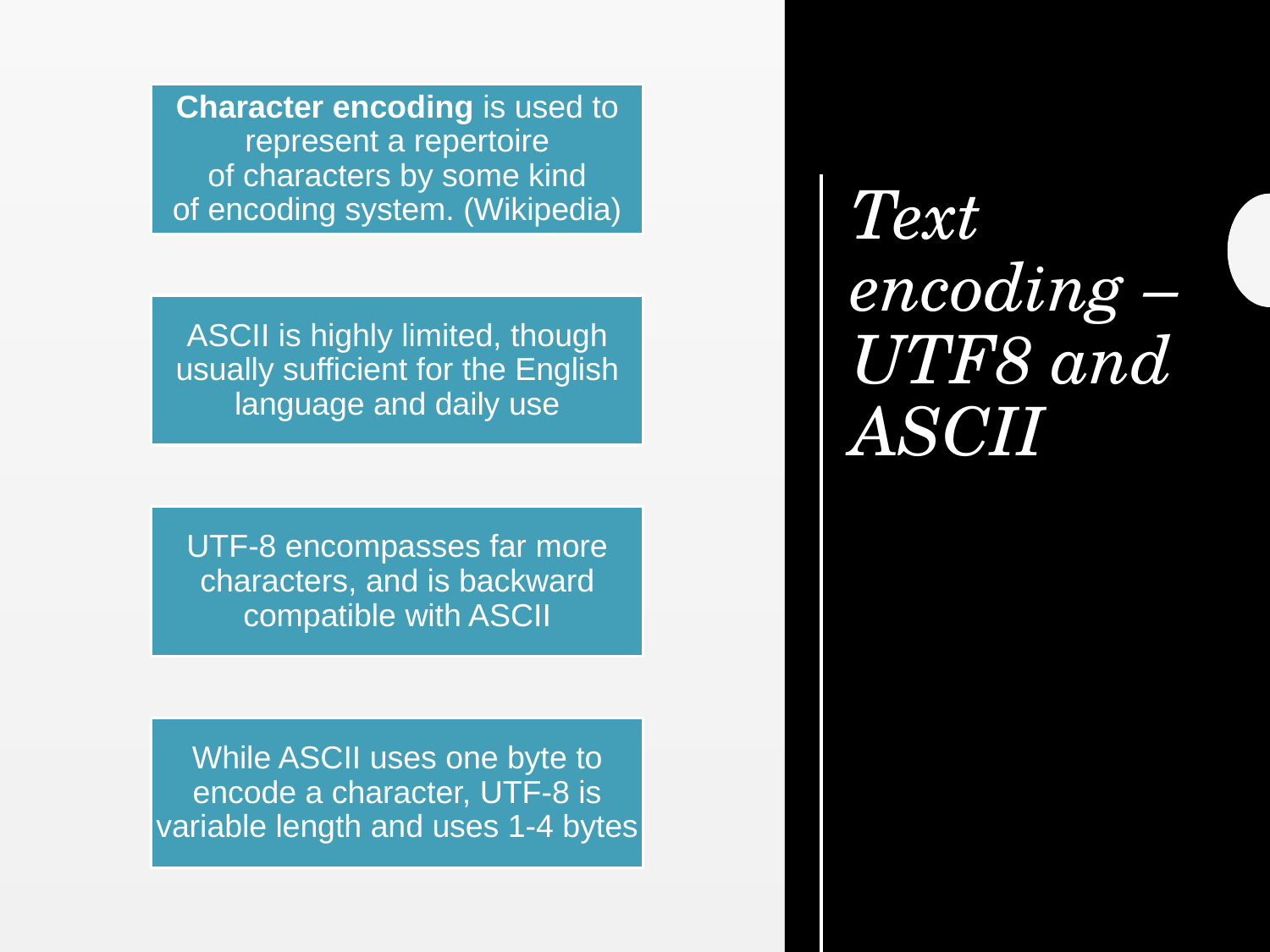

Character encoding is used to represent a repertoire of characters by some kind of encoding system. (Wikipedia)
ASCII is highly limited, though usually sufficient for the English language and daily use
UTF-8 encompasses far more characters, and is backward compatible with ASCII
While ASCII uses one byte to encode a character, UTF-8 is variable length and uses 1-4 bytes
# Text encoding – UTF8 and ASCII